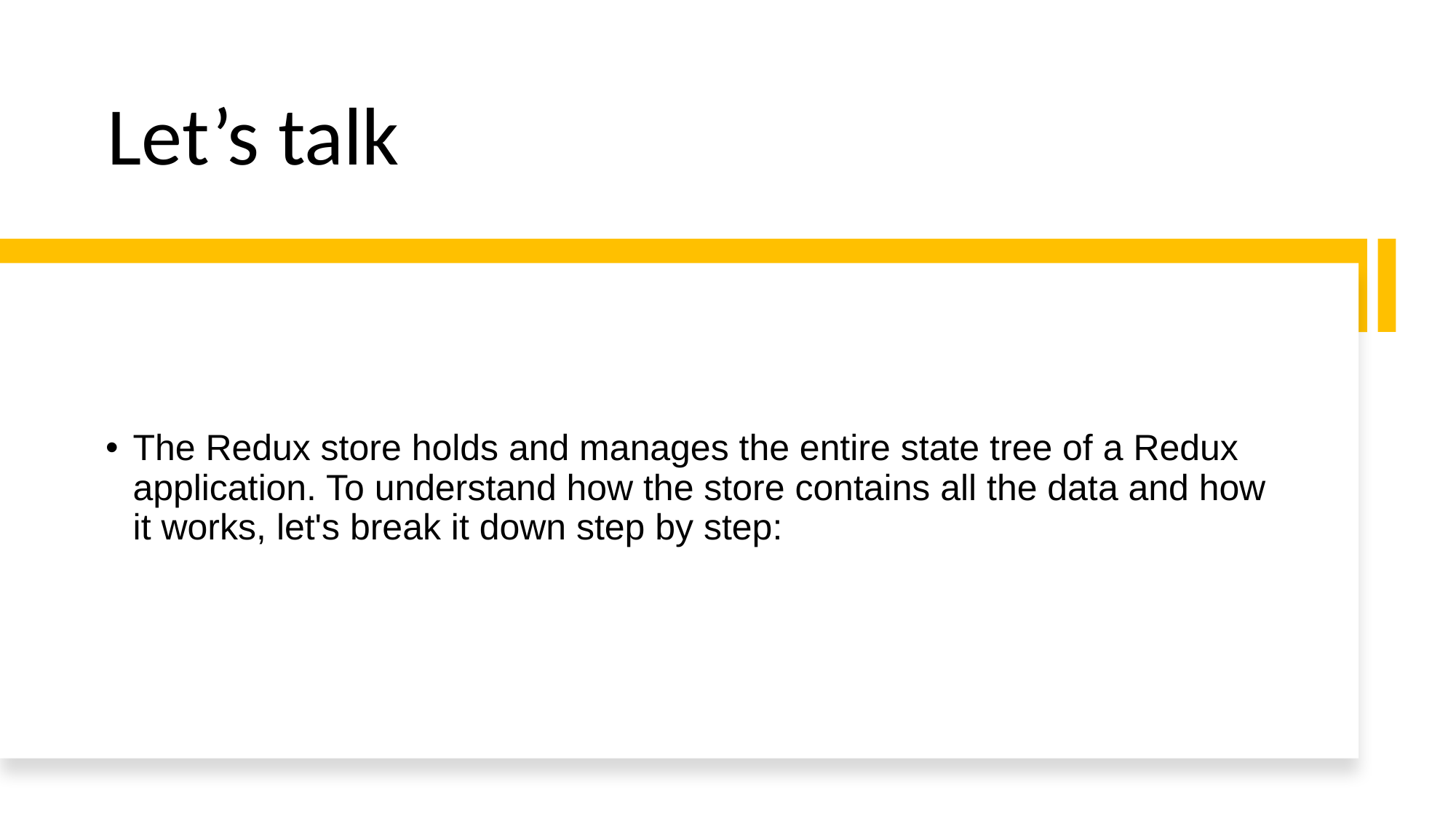

# Let’s talk

The Redux store holds and manages the entire state tree of a Redux application. To understand how the store contains all the data and how it works, let's break it down step by step: